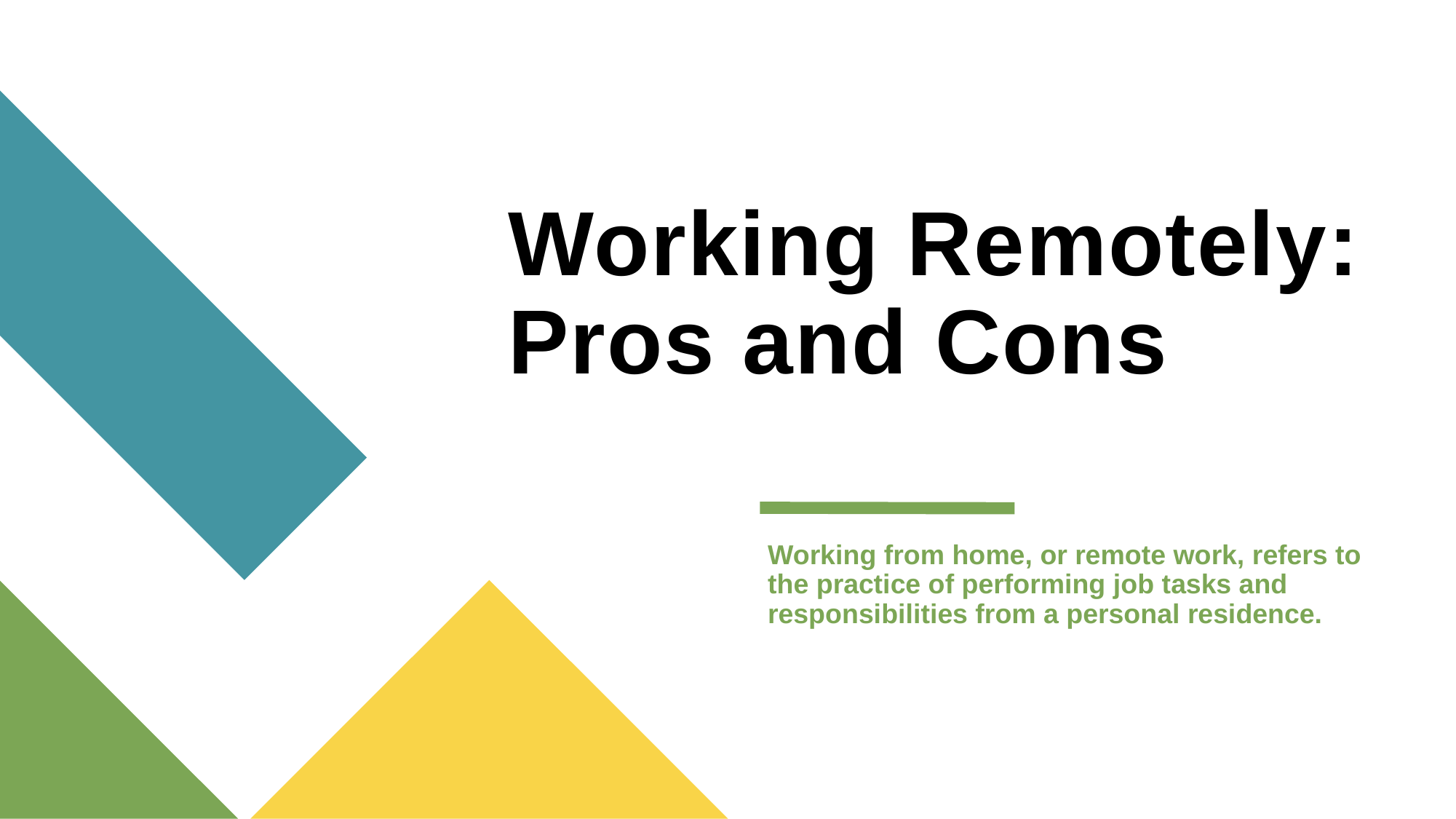

# Working Remotely: Pros and Cons
Working from home, or remote work, refers to the practice of performing job tasks and responsibilities from a personal residence.